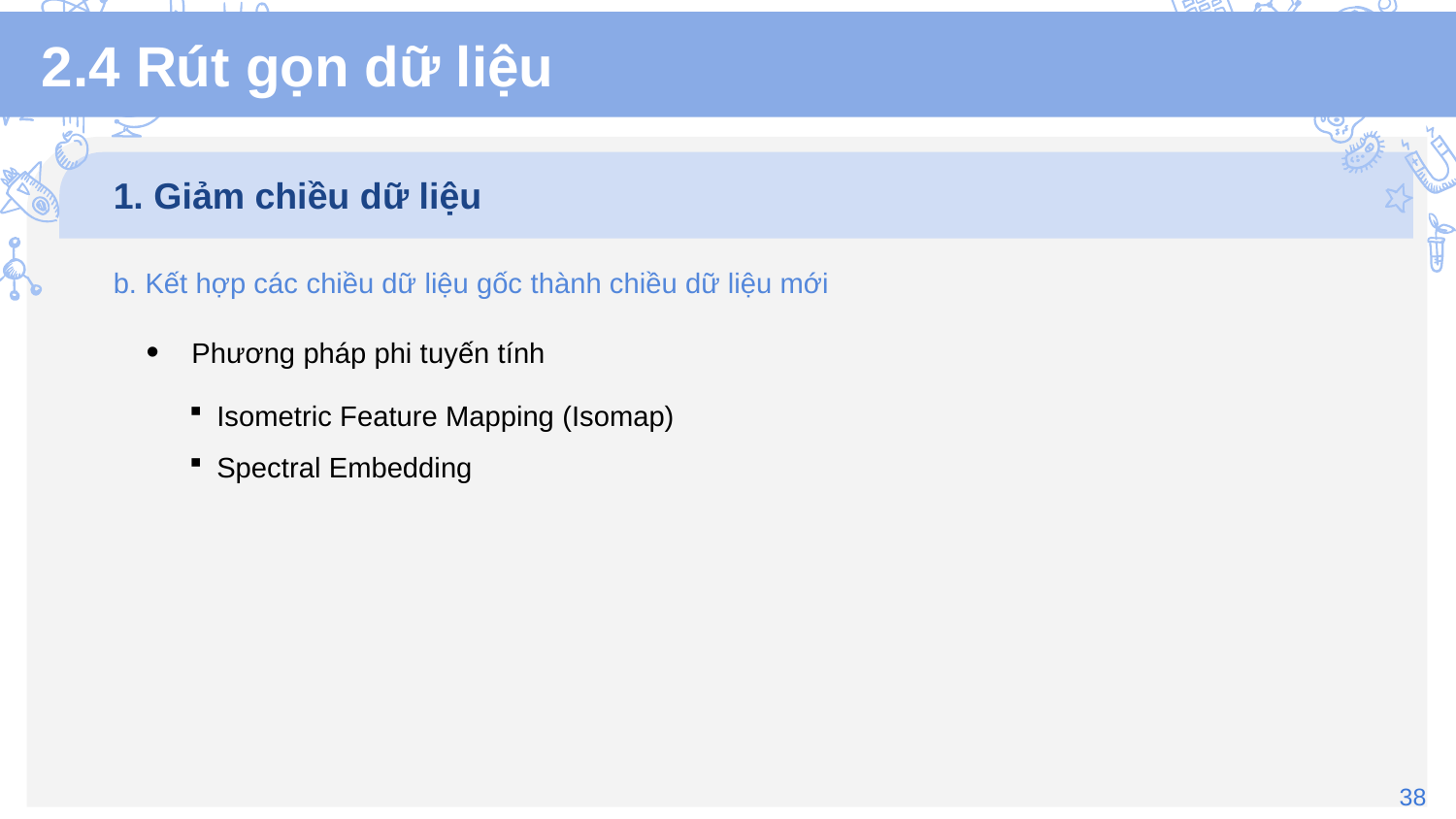

# 2.4 Rút gọn dữ liệu
1. Giảm chiều dữ liệu
b. Kết hợp các chiều dữ liệu gốc thành chiều dữ liệu mới
Phương pháp phi tuyến tính
Isometric Feature Mapping (Isomap)
Spectral Embedding
38